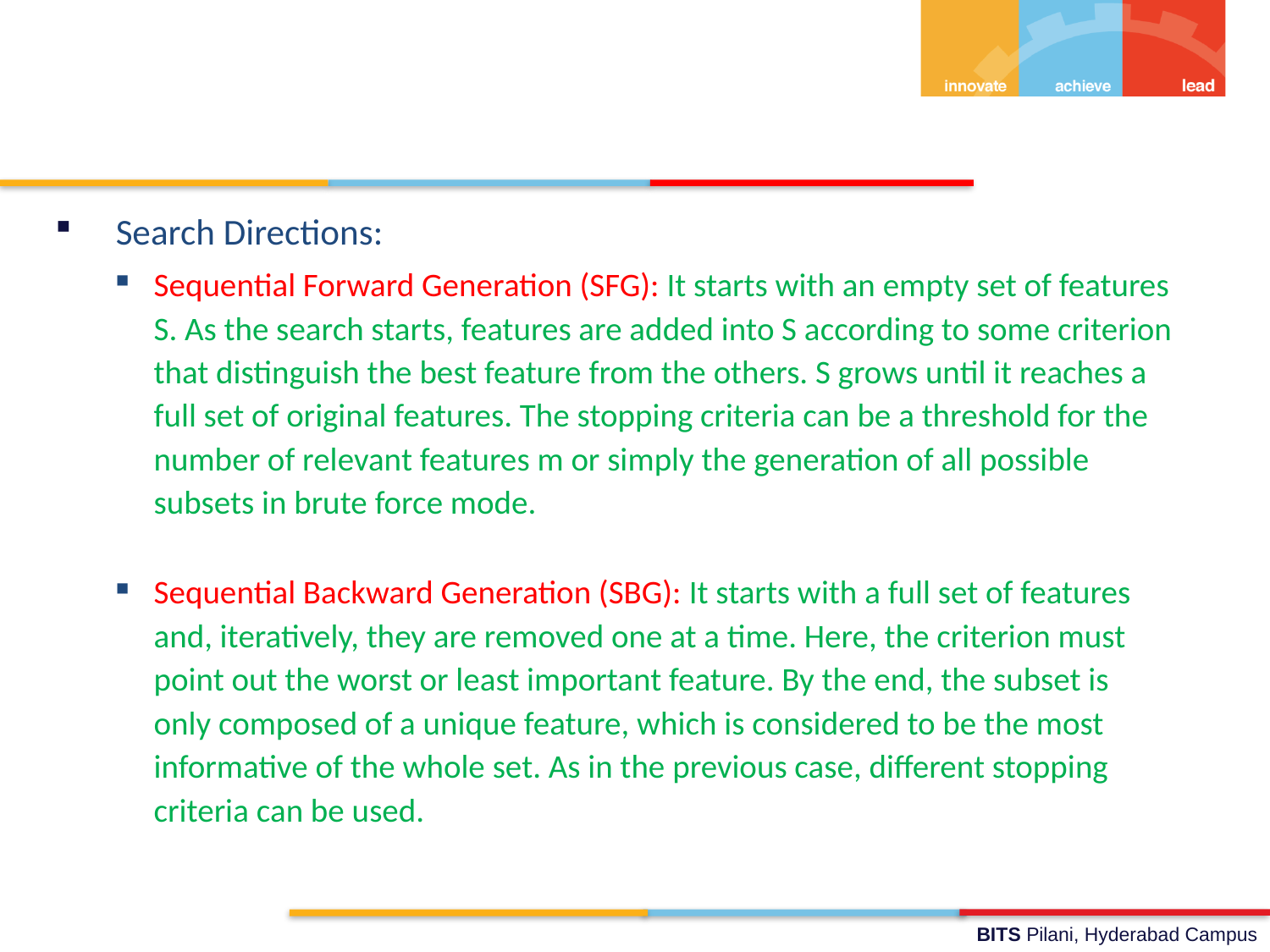

Search Directions:
Sequential Forward Generation (SFG): It starts with an empty set of features S. As the search starts, features are added into S according to some criterion that distinguish the best feature from the others. S grows until it reaches a full set of original features. The stopping criteria can be a threshold for the number of relevant features m or simply the generation of all possible subsets in brute force mode.

Sequential Backward Generation (SBG): It starts with a full set of features and, iteratively, they are removed one at a time. Here, the criterion must point out the worst or least important feature. By the end, the subset is only composed of a unique feature, which is considered to be the most informative of the whole set. As in the previous case, different stopping criteria can be used.